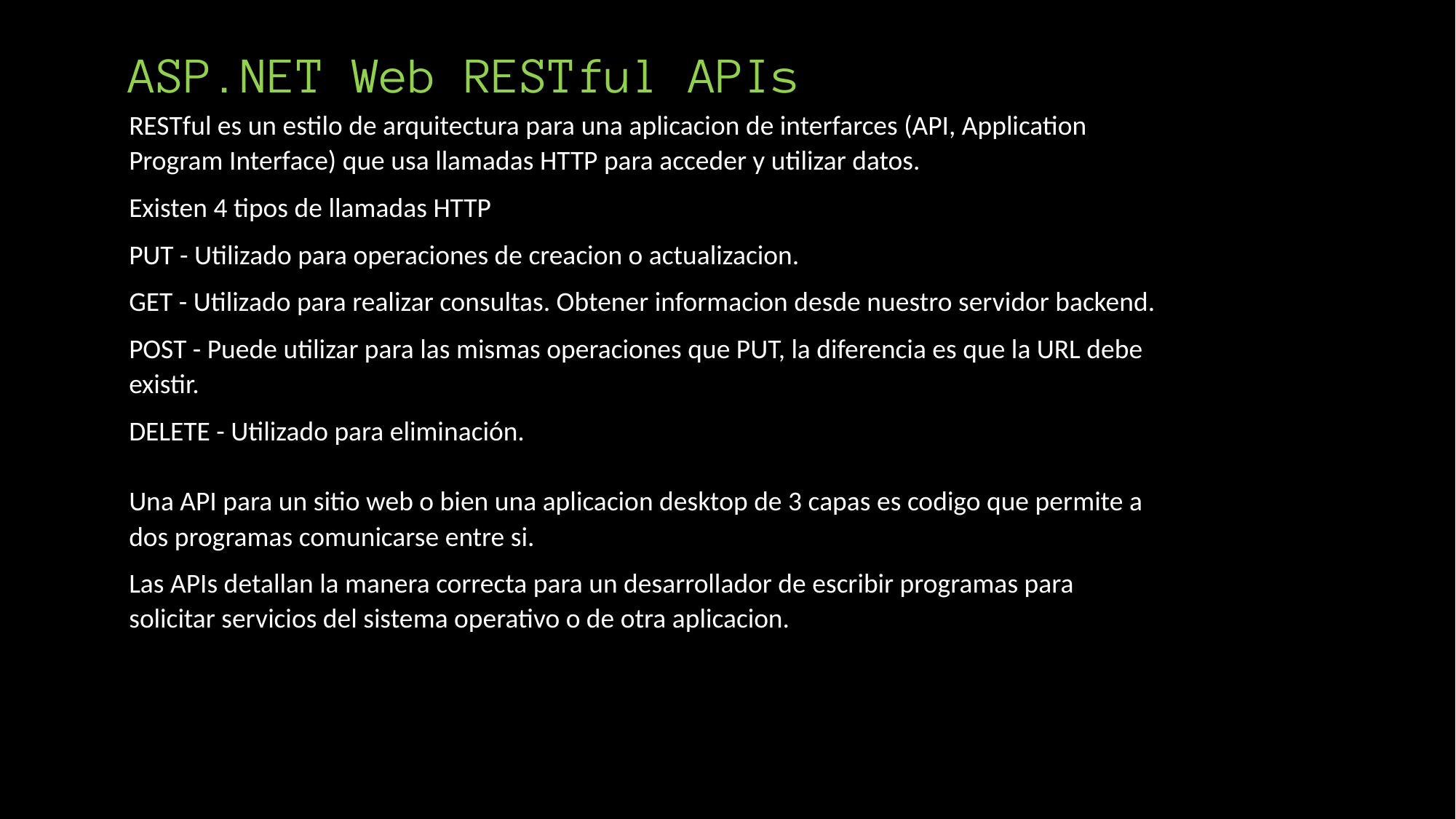

# ASP.NET Web RESTful APIs
RESTful es un estilo de arquitectura para una aplicacion de interfarces (API, Application Program Interface) que usa llamadas HTTP para acceder y utilizar datos.
Existen 4 tipos de llamadas HTTP
PUT - Utilizado para operaciones de creacion o actualizacion.
GET - Utilizado para realizar consultas. Obtener informacion desde nuestro servidor backend.
POST - Puede utilizar para las mismas operaciones que PUT, la diferencia es que la URL debe existir.
DELETE - Utilizado para eliminación.
Una API para un sitio web o bien una aplicacion desktop de 3 capas es codigo que permite a dos programas comunicarse entre si.
Las APIs detallan la manera correcta para un desarrollador de escribir programas para solicitar servicios del sistema operativo o de otra aplicacion.